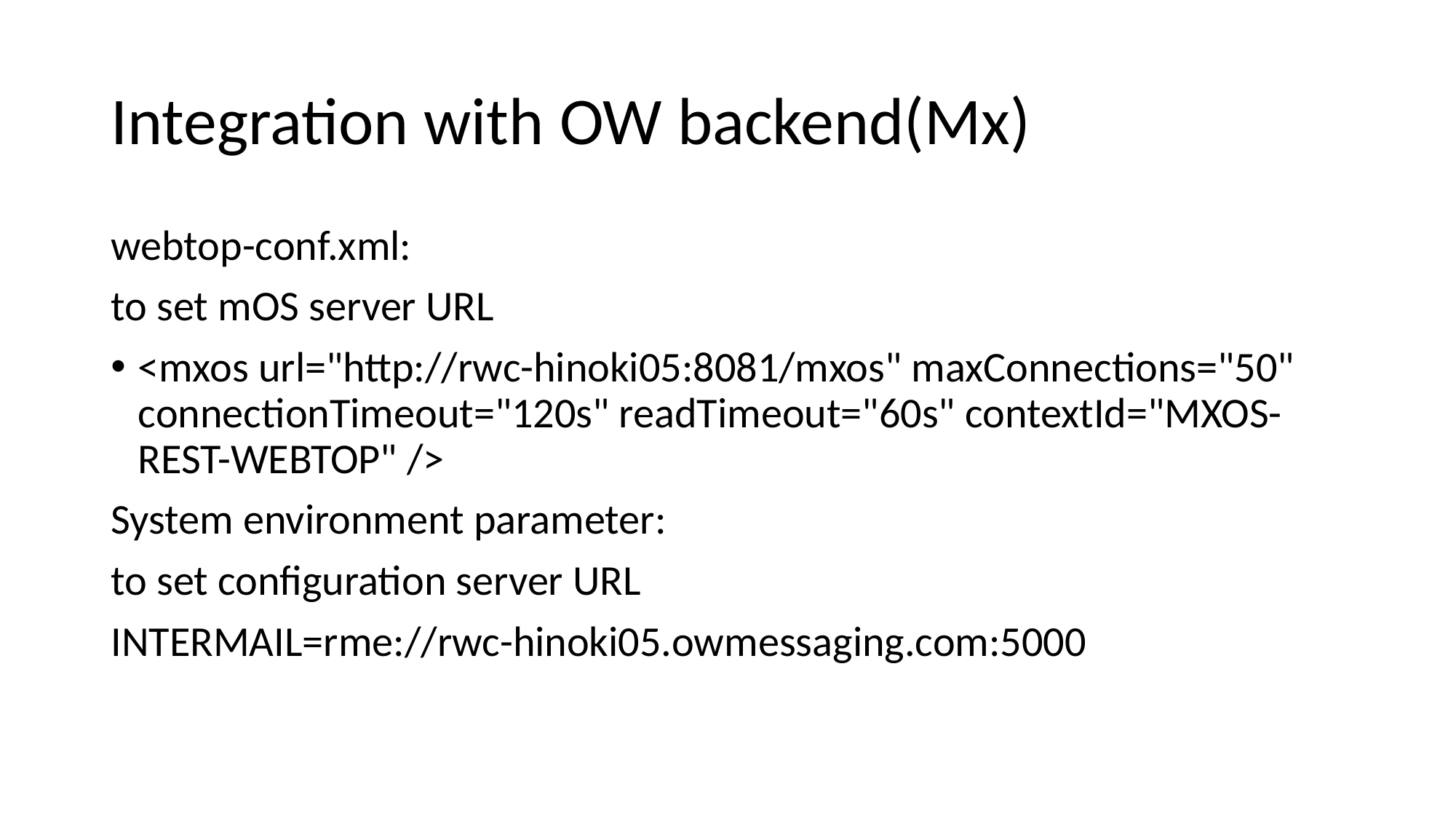

# Integration with OW backend(Mx)
webtop-conf.xml:
to set mOS server URL
<mxos url="http://rwc-hinoki05:8081/mxos" maxConnections="50" connectionTimeout="120s" readTimeout="60s" contextId="MXOS-REST-WEBTOP" />
System environment parameter:
to set configuration server URL
INTERMAIL=rme://rwc-hinoki05.owmessaging.com:5000